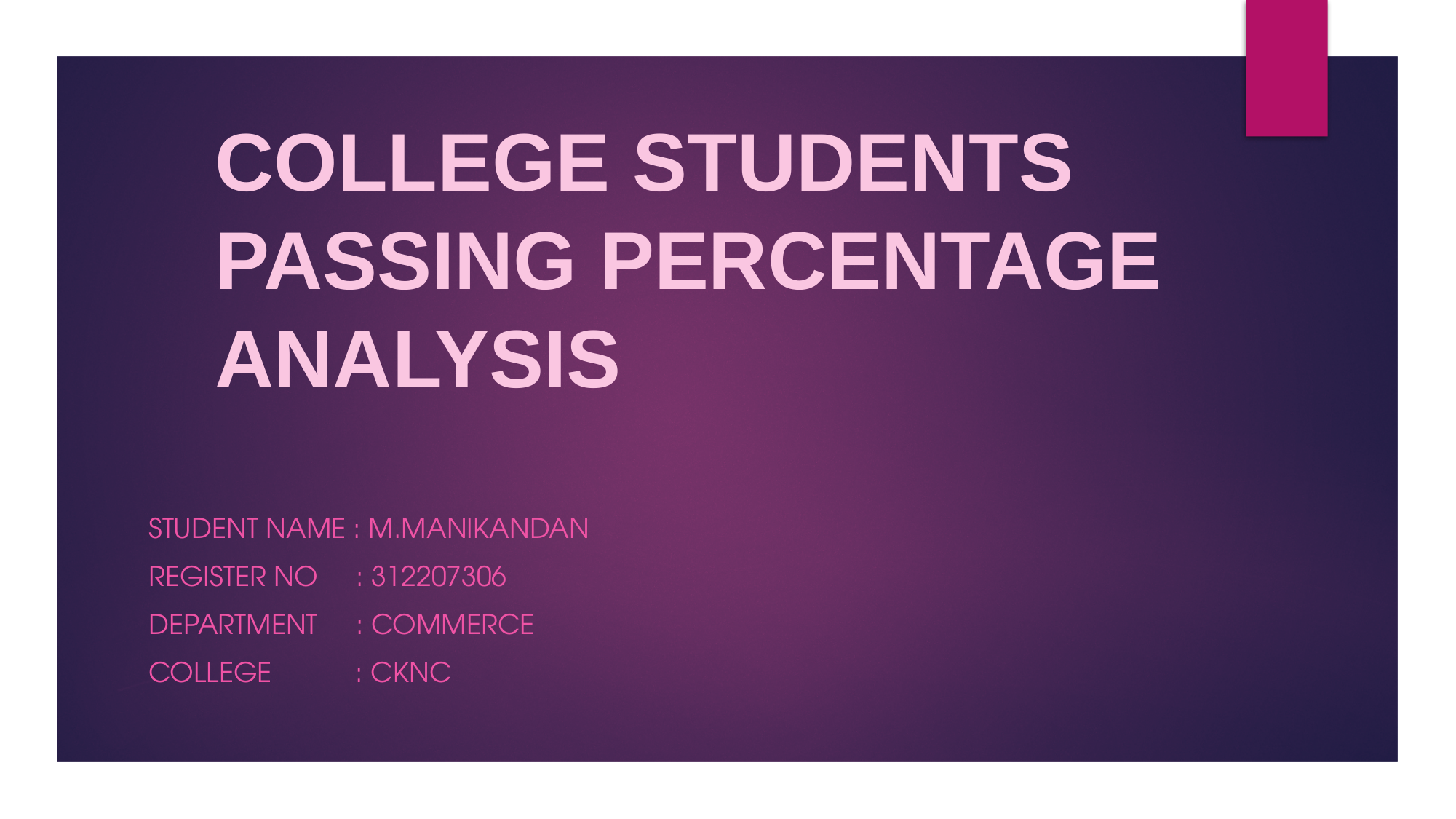

# COLLEGE STUDENTS PASSING PERCENTAGE ANALYSIS
STUDENT NAME : m.Manikandan
REGISTER NO     : 312207306
DEPARTMENT     : commerce
COLLEGE           : cknc